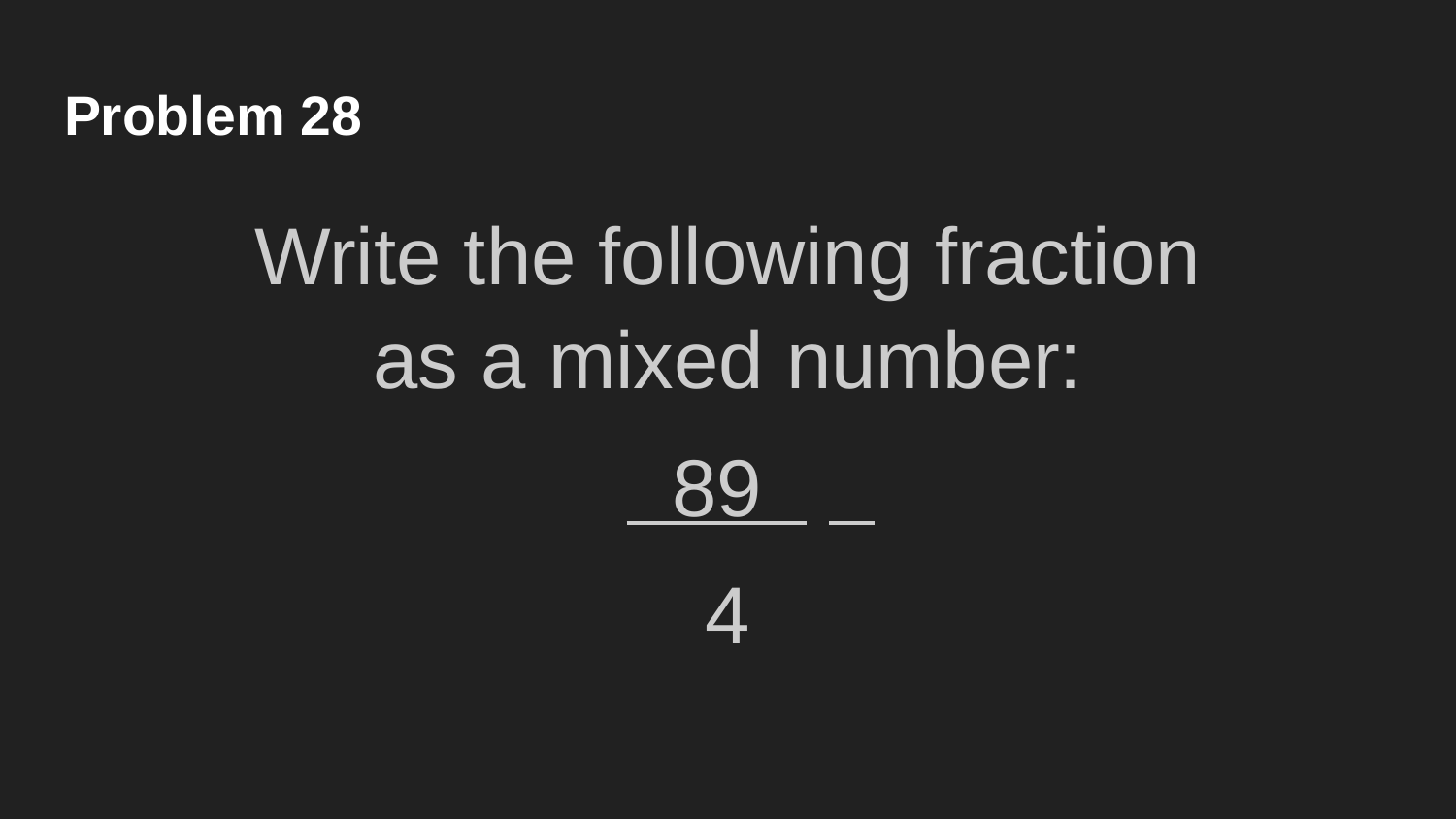

# Problem 28
Write the following fraction as a mixed number:
    89  .
4